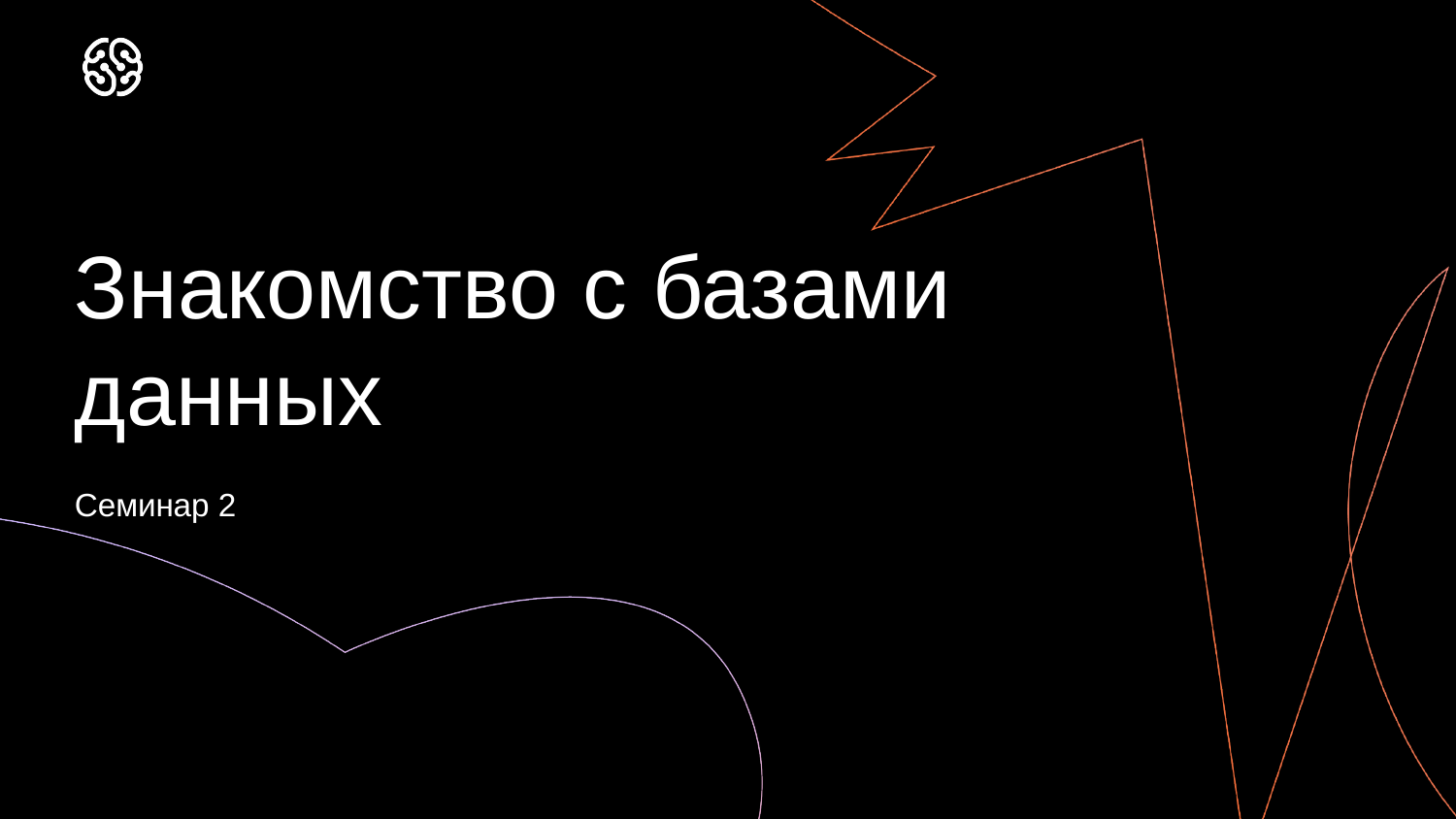

# Знакомство с базами данных
Семинар 2